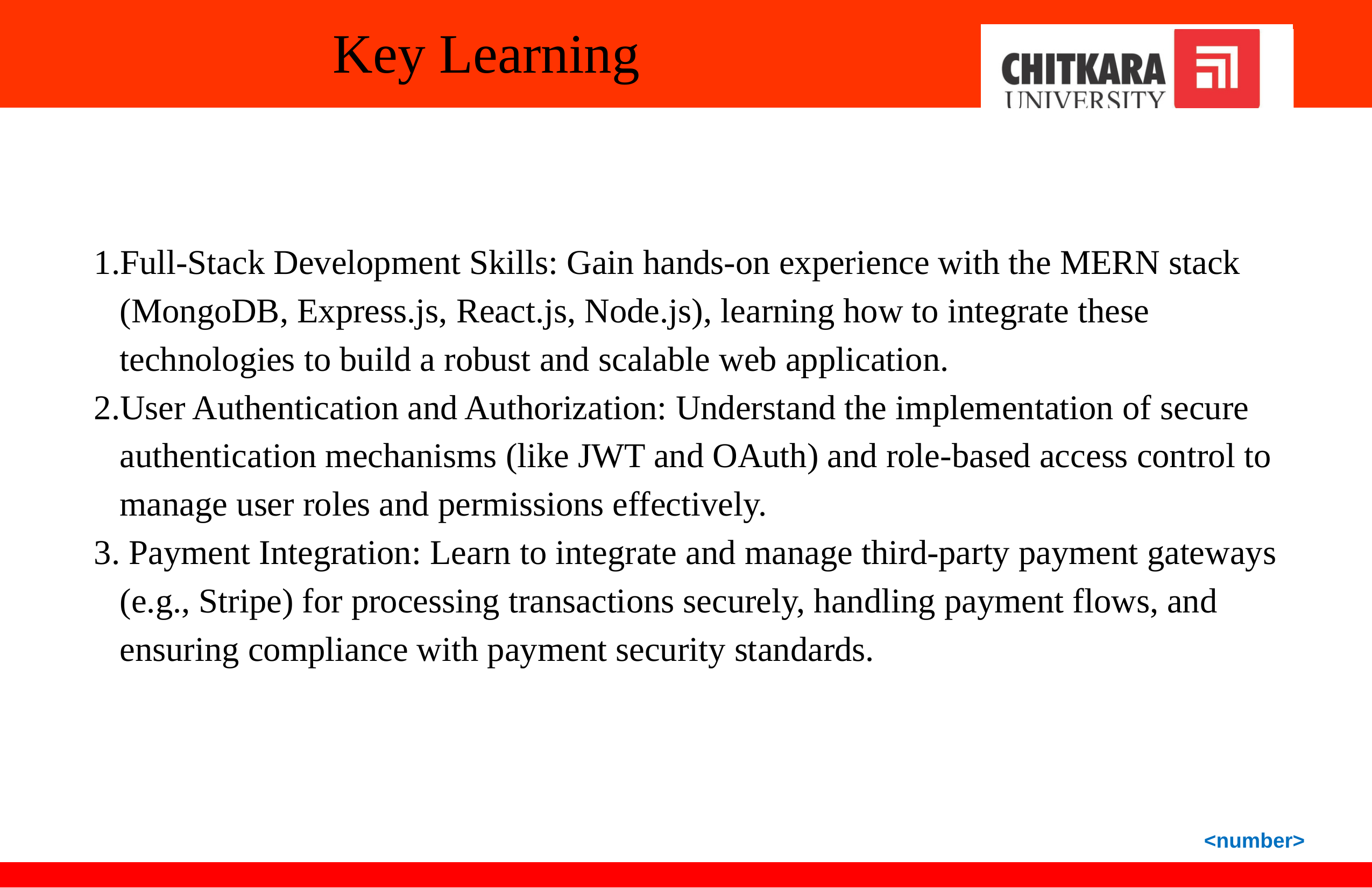

Key Learning

Full-Stack Development Skills: Gain hands-on experience with the MERN stack (MongoDB, Express.js, React.js, Node.js), learning how to integrate these technologies to build a robust and scalable web application.
User Authentication and Authorization: Understand the implementation of secure authentication mechanisms (like JWT and OAuth) and role-based access control to manage user roles and permissions effectively.
 Payment Integration: Learn to integrate and manage third-party payment gateways (e.g., Stripe) for processing transactions securely, handling payment flows, and ensuring compliance with payment security standards.

<number>